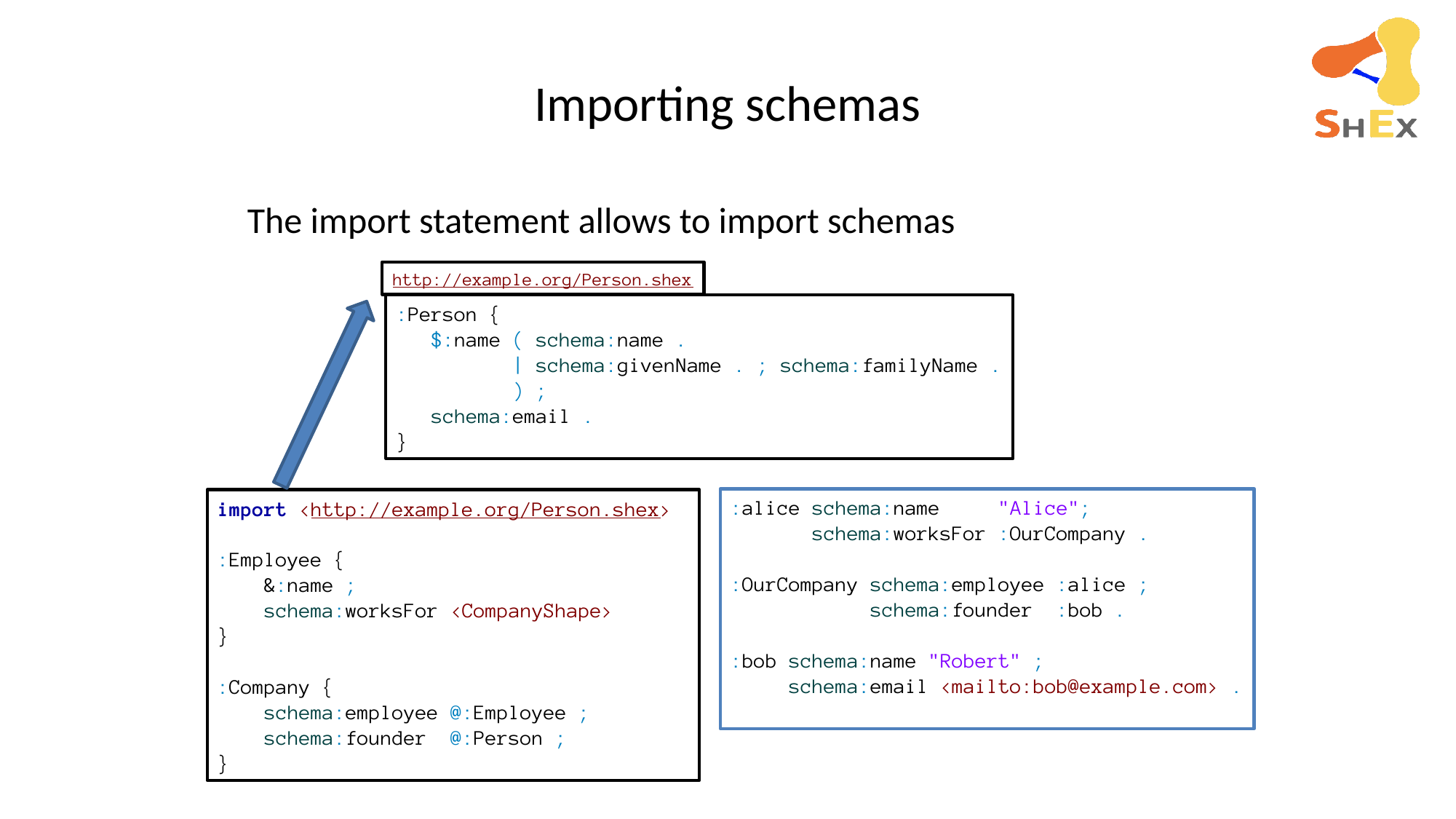

# Importing schemas
The import statement allows to import schemas
http://example.org/Person.shex
:Person {
   $:name ( schema:name .
          | schema:givenName . ; schema:familyName .
          ) ;
   schema:email .
}

:alice schema:name     "Alice";
       schema:worksFor :OurCompany .

:OurCompany schema:employee :alice ;
            schema:founder  :bob .

:bob schema:name "Robert" ;
     schema:email <mailto:bob@example.com> .

import <http://example.org/Person.shex>

:Employee {
    &:name ;
    schema:worksFor <CompanyShape>
}

:Company {
    schema:employee @:Employee ;
    schema:founder  @:Person ;
}